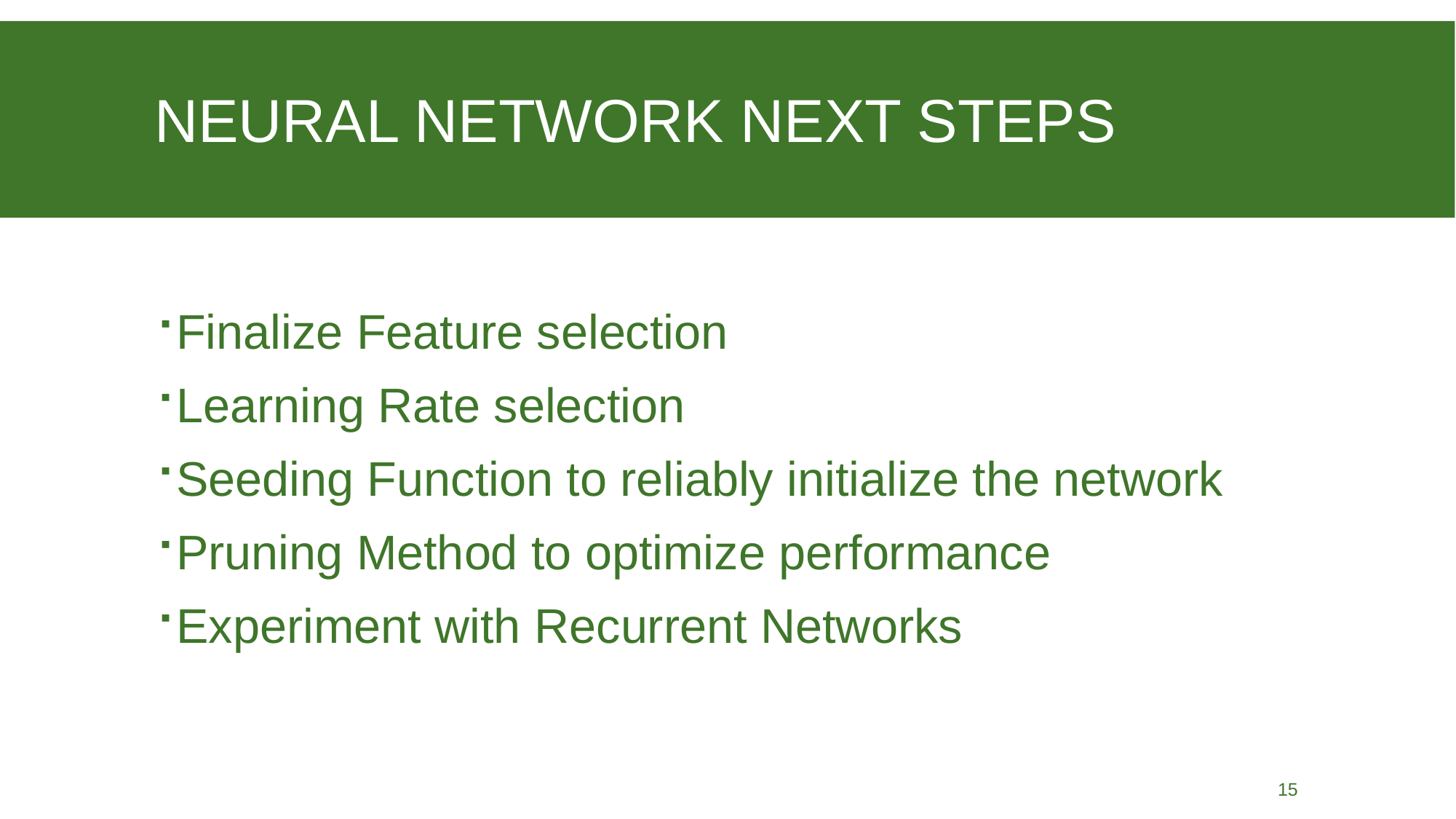

# Neural Network next steps

Finalize Feature selection
Learning Rate selection
Seeding Function to reliably initialize the network
Pruning Method to optimize performance
Experiment with Recurrent Networks
15